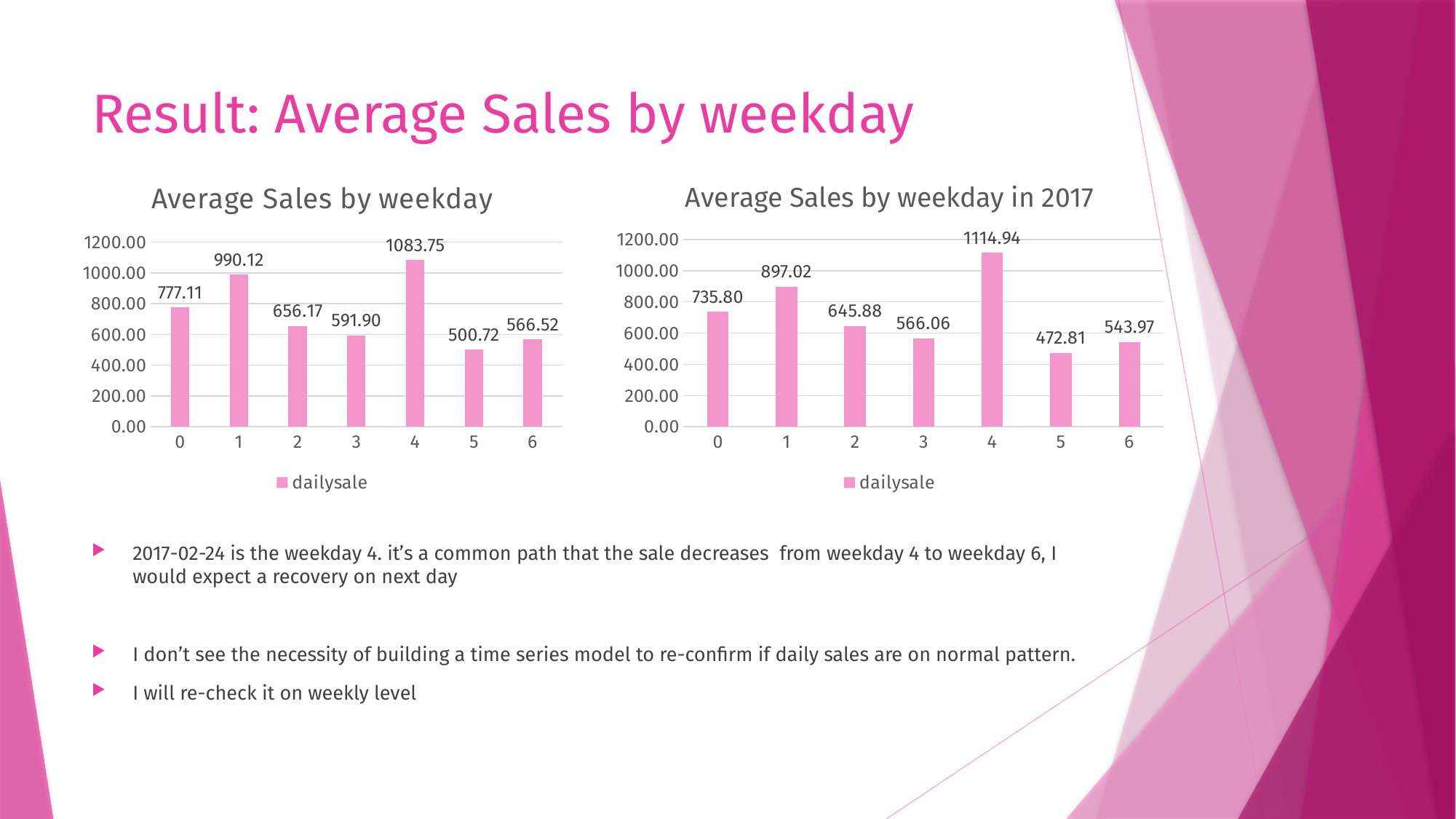

# Result: Average Sales by weekday

### Chart: Average Sales by weekday

| Category | dailysale |
|---|---|
| 0 | 777.108863424625 |
| 1 | 990.12439543723 |
| 2 | 656.167169249827 |
| 3 | 591.904533442077 |
| 4 | 1083.75455529866 |
| 5 | 500.718154548802 |
| 6 | 566.524663230585 |

### Chart: Average Sales by weekday in 2017

| Category | dailysale |
|---|---|
| 0 | 735.797591832024 |
| 1 | 897.02461266495 |
| 2 | 645.876570385606 |
| 3 | 566.055367416021 |
| 4 | 1114.94023672723 |
| 5 | 472.808387413569 |
| 6 | 543.970934080189 |
2017-02-24 is the weekday 4. it’s a common path that the sale decreases  from weekday 4 to weekday 6, I would expect a recovery on next day

I don’t see the necessity of building a time series model to re-confirm if daily sales are on normal pattern.
I will re-check it on weekly level